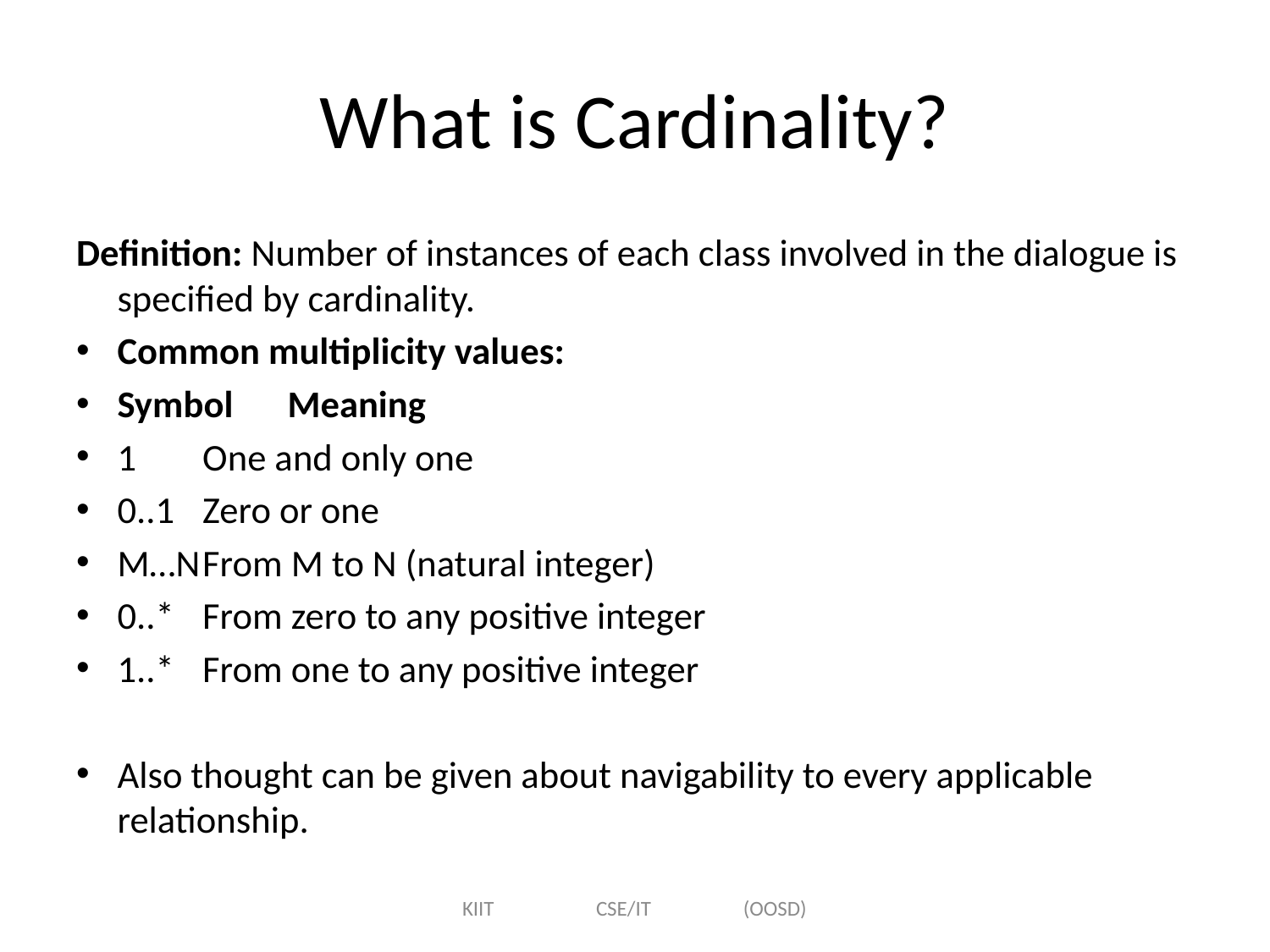

# What is Cardinality?
Definition: Number of instances of each class involved in the dialogue is specified by cardinality.
Common multiplicity values:
Symbol		Meaning
1			One and only one
0..1			Zero or one
M…N		From M to N (natural integer)
0..*			From zero to any positive integer
1..*			From one to any positive integer

Also thought can be given about navigability to every applicable relationship.

KIIT                     CSE/IT                   (OOSD)
35